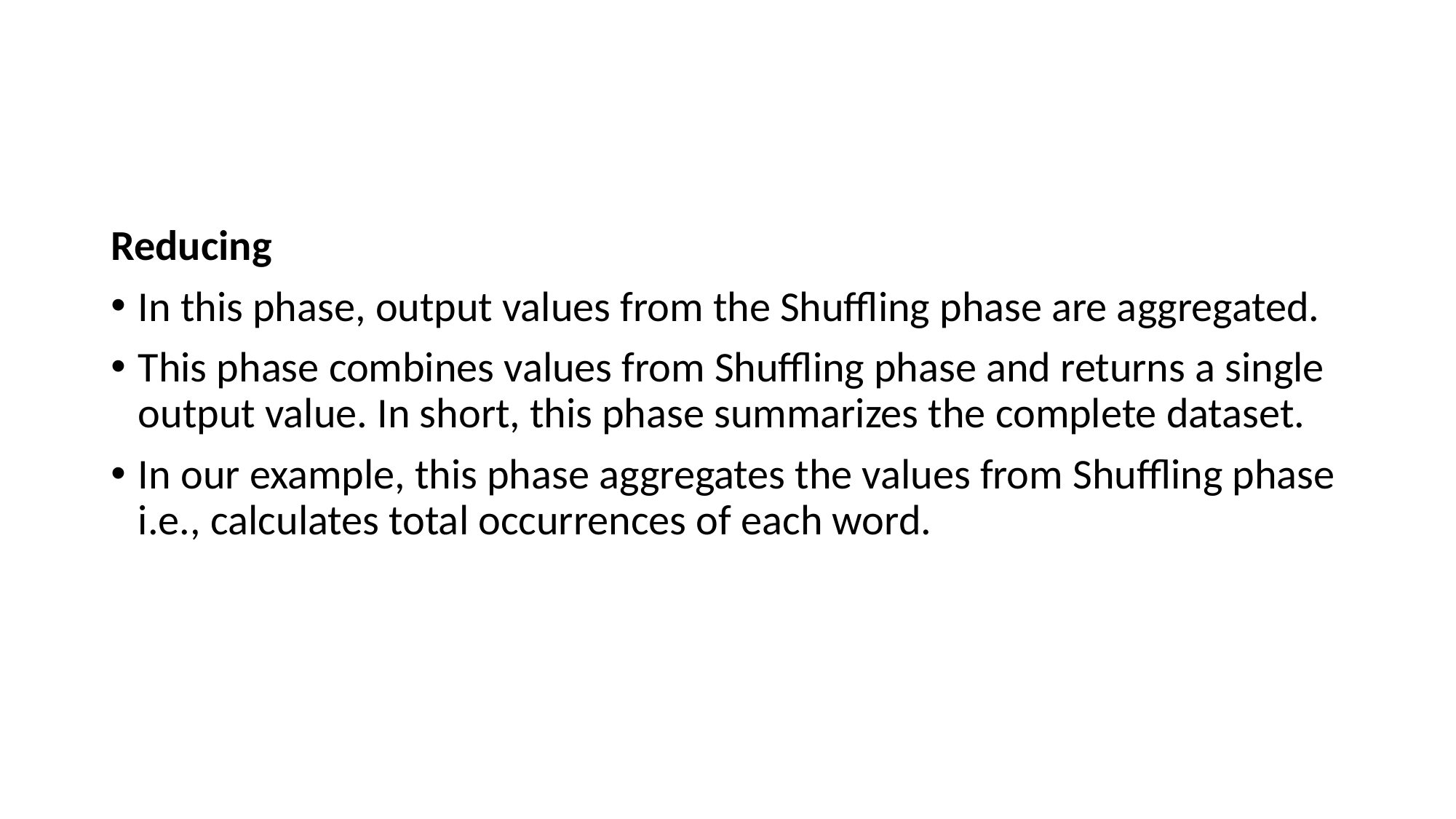

#
Reducing
In this phase, output values from the Shuffling phase are aggregated.
This phase combines values from Shuffling phase and returns a single output value. In short, this phase summarizes the complete dataset.
In our example, this phase aggregates the values from Shuffling phase i.e., calculates total occurrences of each word.